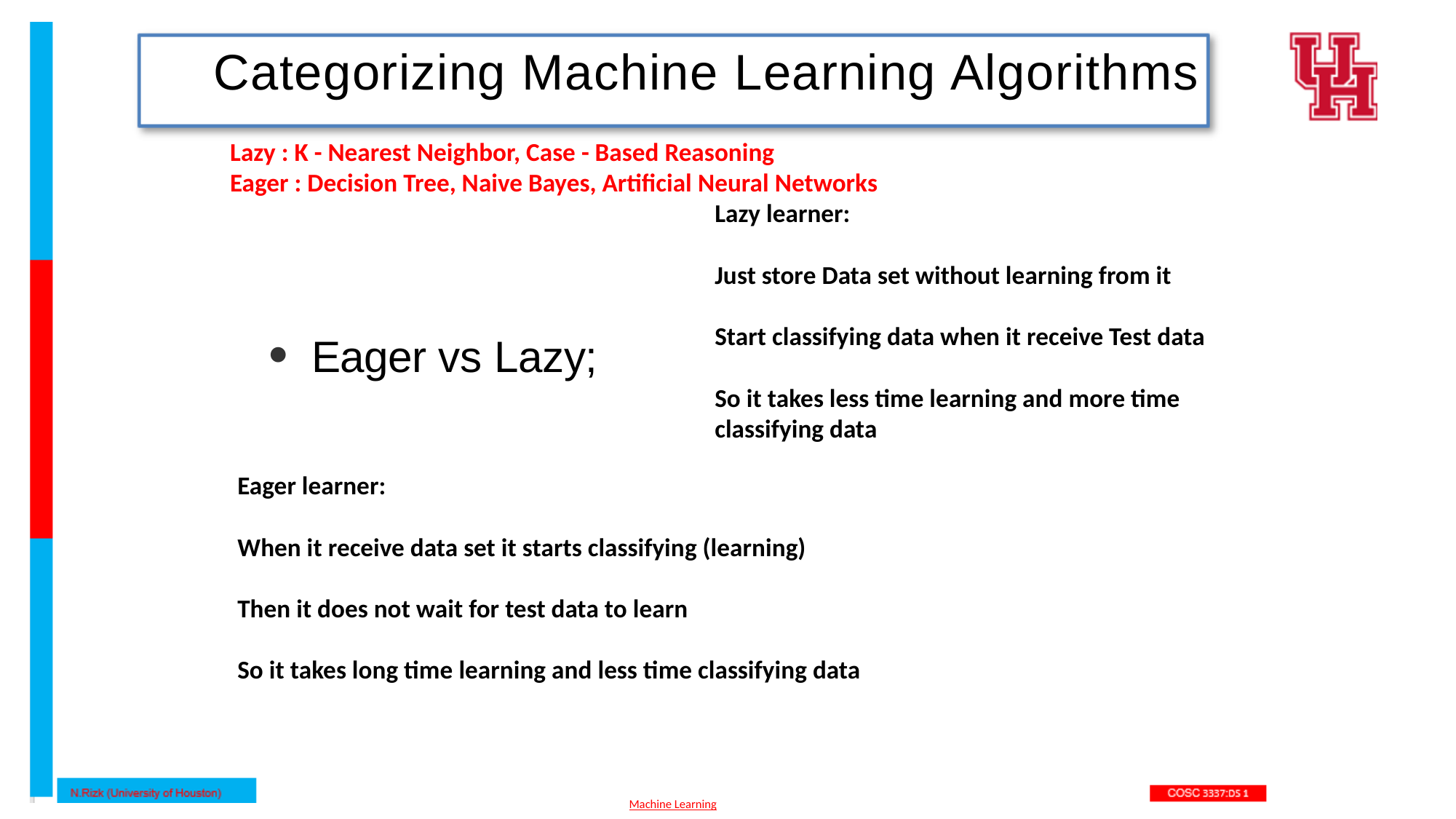

# Categorizing Machine Learning Algorithms
Lazy : K - Nearest Neighbor, Case - Based Reasoning
Eager : Decision Tree, Naive Bayes, Artificial Neural Networks
Lazy learner:

Just store Data set without learning from it

Start classifying data when it receive Test data

So it takes less time learning and more time classifying data

Eager vs Lazy;
Eager learner:

When it receive data set it starts classifying (learning)

Then it does not wait for test data to learn

So it takes long time learning and less time classifying data
Machine Learning